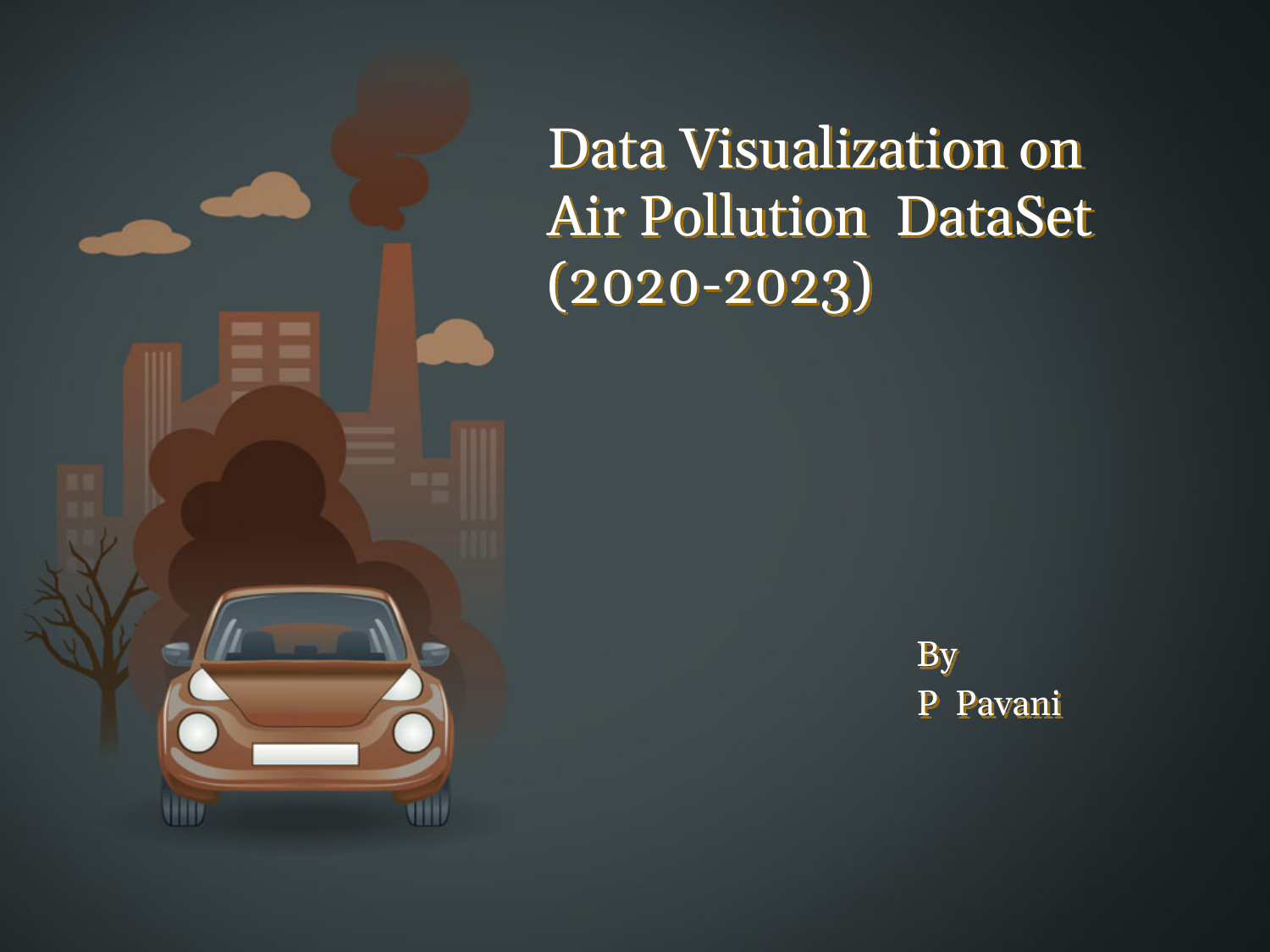

# Data Visualization on Air Pollution  DataSet (2020-2023)

       By
       P  Pavani